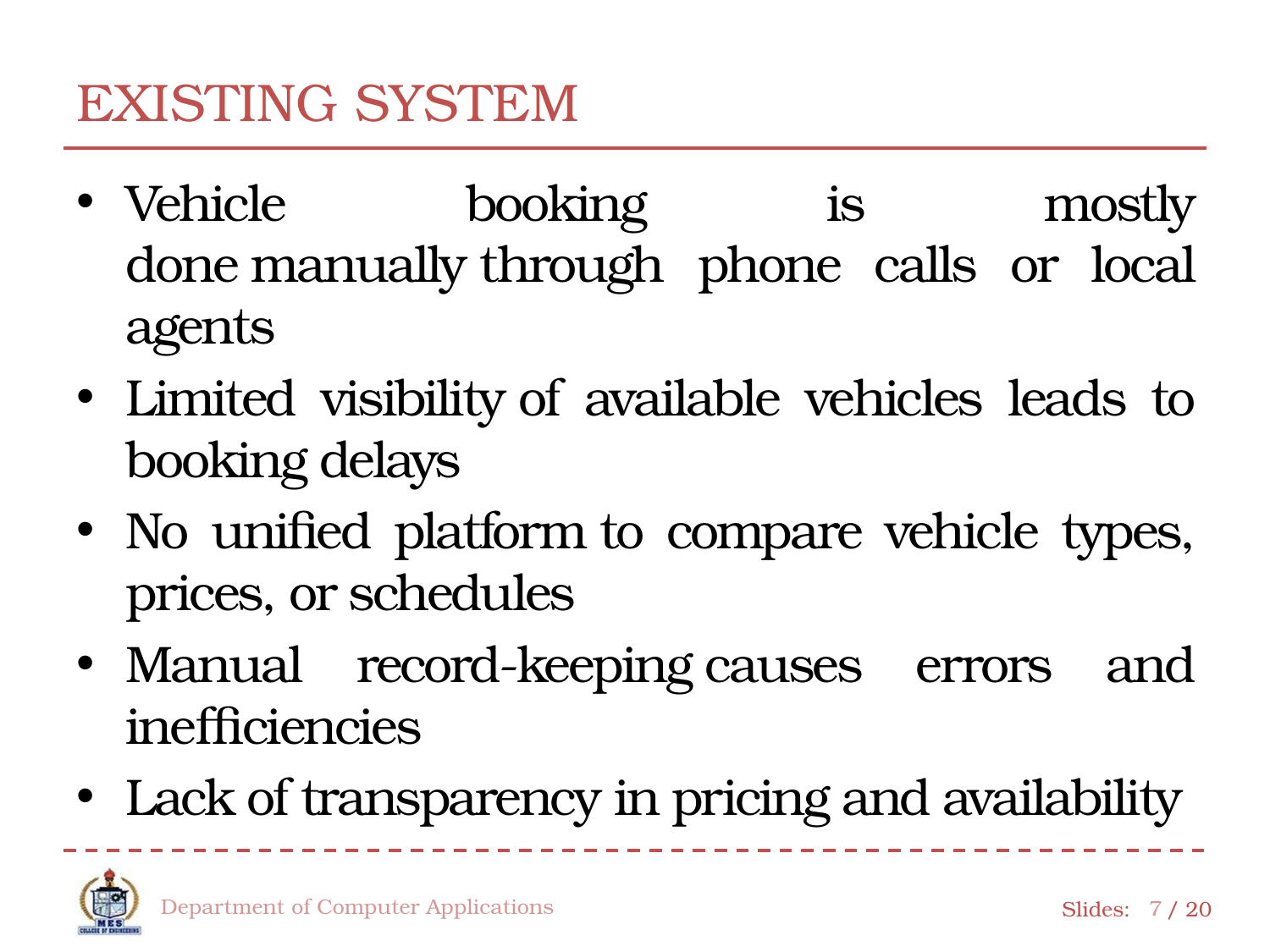

# EXISTING SYSTEM
Vehicle booking is mostly done manually through phone calls or local agents
Limited visibility of available vehicles leads to booking delays
No unified platform to compare vehicle types, prices, or schedules
Manual record-keeping causes errors and inefficiencies
Lack of transparency in pricing and availability

Department of Computer Applications
7